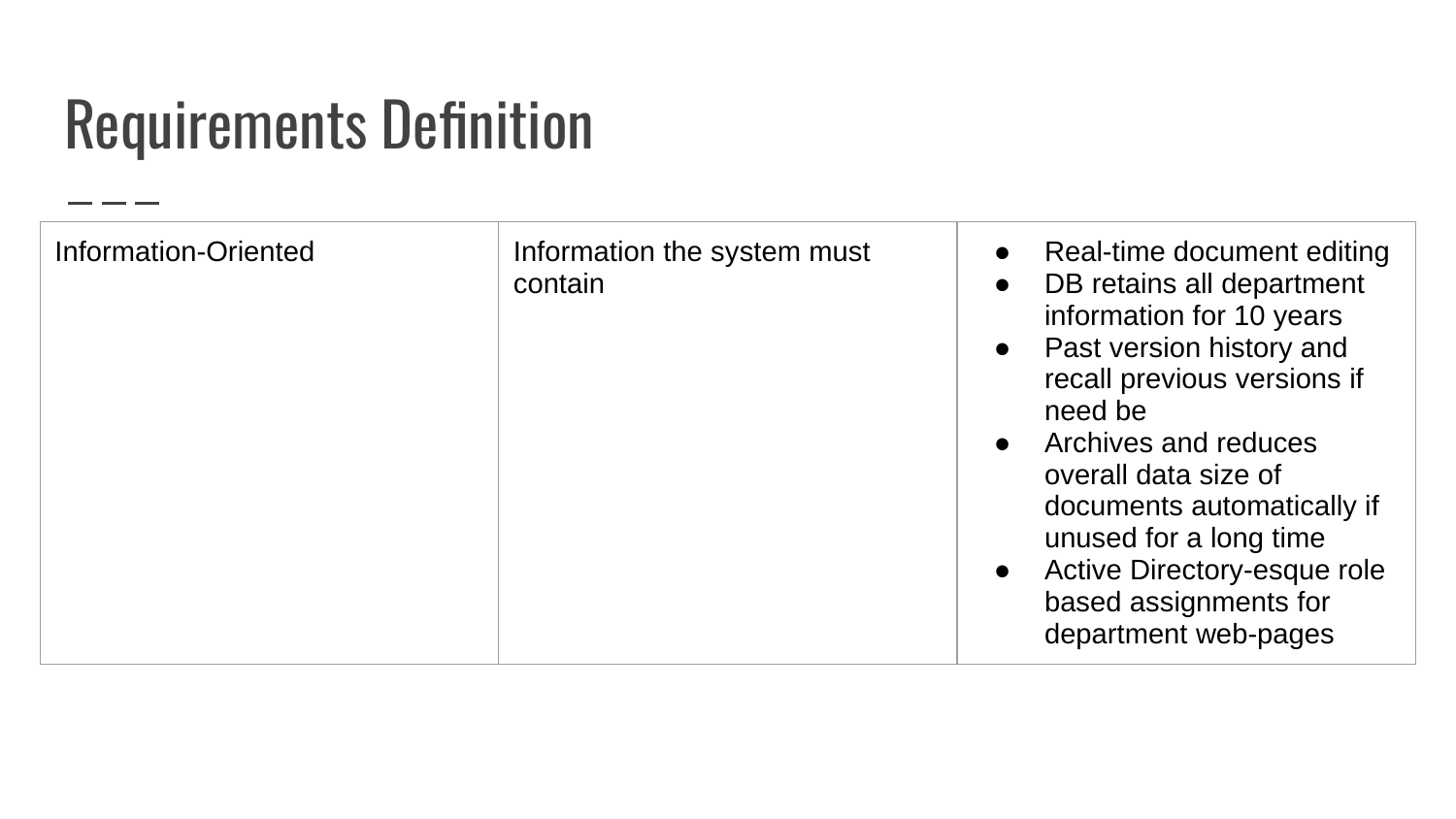

# Requirements Definition
| Information-Oriented | Information the system must contain | Real-time document editing DB retains all department information for 10 years Past version history and recall previous versions if need be Archives and reduces overall data size of documents automatically if unused for a long time Active Directory-esque role based assignments for department web-pages |
| --- | --- | --- |